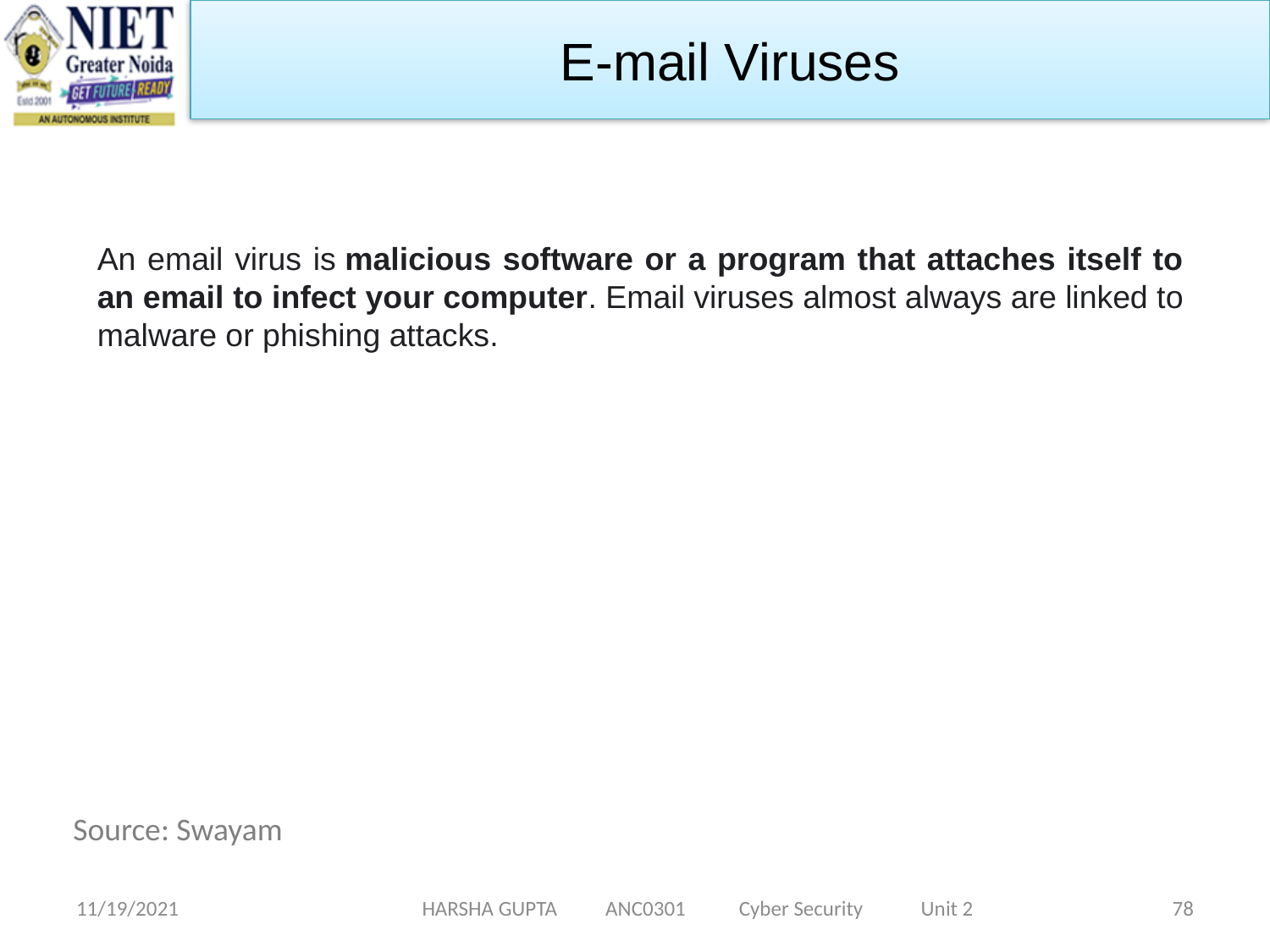

E-mail Viruses
An email virus is malicious software or a program that attaches itself to an email to infect your computer. Email viruses almost always are linked to malware or phishing attacks.
Source: Swayam
11/19/2021
HARSHA GUPTA          ANC0301           Cyber Security            Unit 2
78